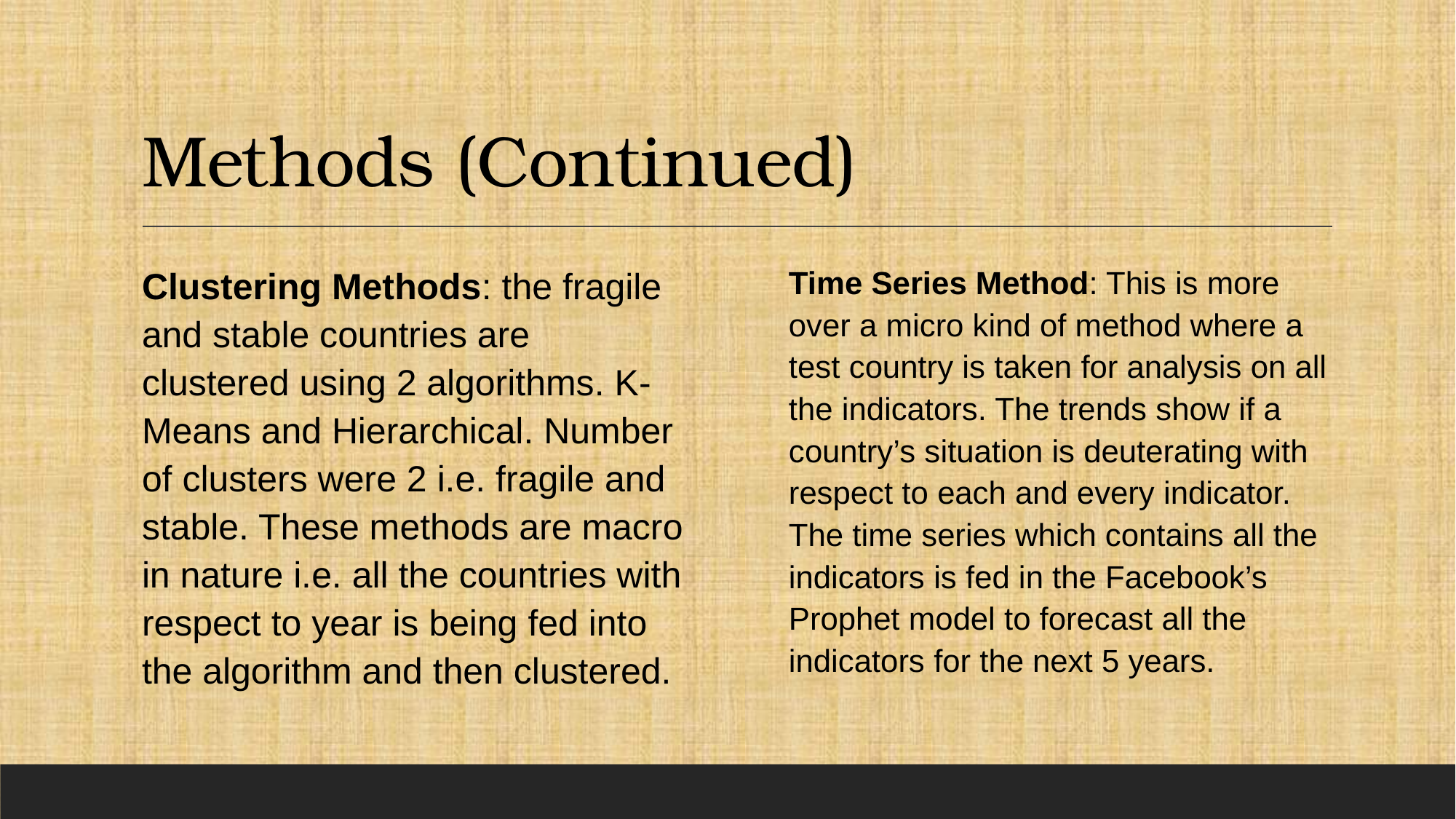

# Methods (Continued)
Clustering Methods: the fragile and stable countries are clustered using 2 algorithms. K-Means and Hierarchical. Number of clusters were 2 i.e. fragile and stable. These methods are macro in nature i.e. all the countries with respect to year is being fed into the algorithm and then clustered.
Time Series Method: This is more over a micro kind of method where a test country is taken for analysis on all the indicators. The trends show if a country’s situation is deuterating with respect to each and every indicator. The time series which contains all the indicators is fed in the Facebook’s Prophet model to forecast all the indicators for the next 5 years.